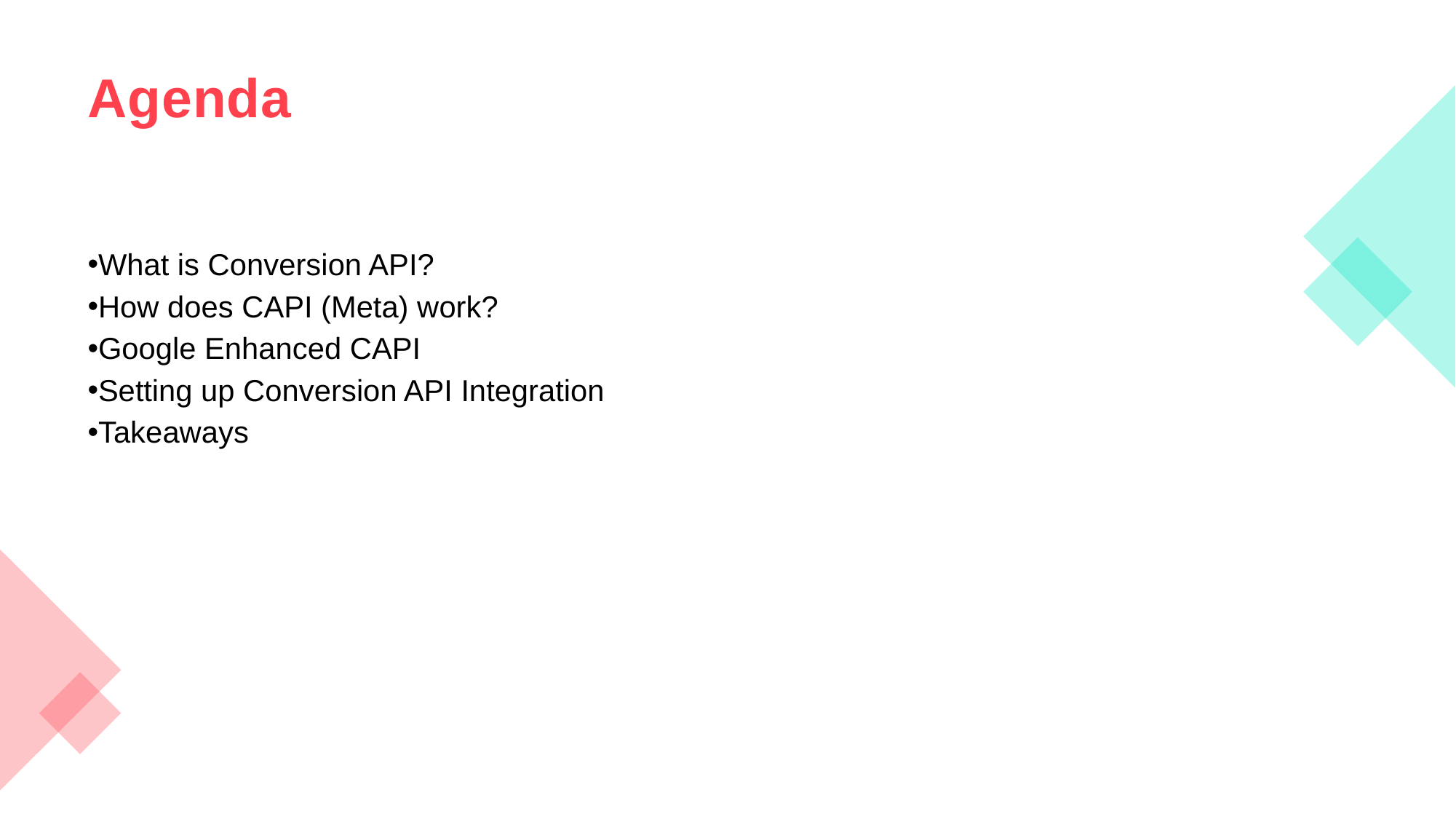

# Agenda

What is Conversion API?
How does CAPI (Meta) work?
Google Enhanced CAPI
Setting up Conversion API Integration
Takeaways